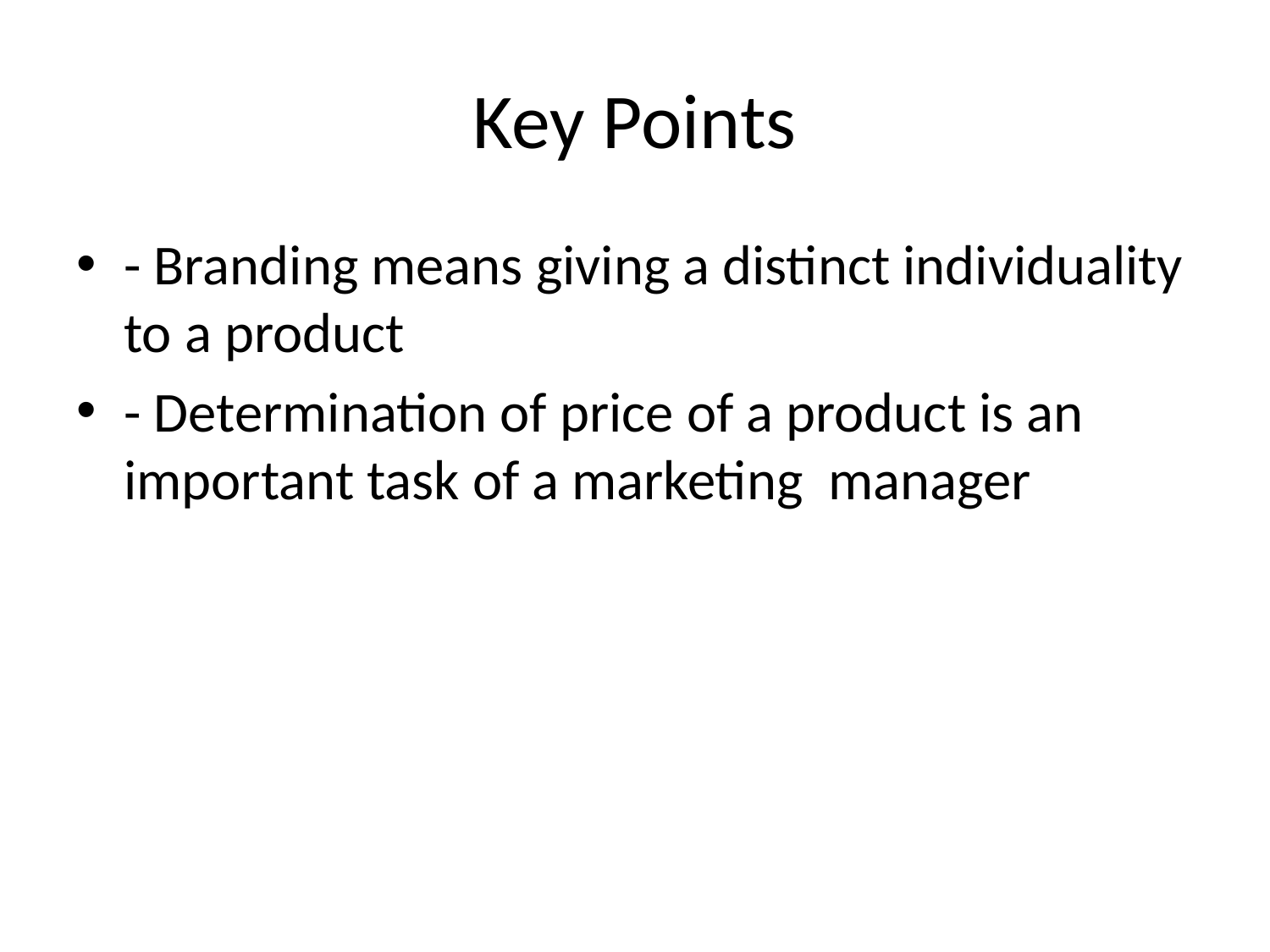

# Key Points
- Branding means giving a distinct individuality to a product
- Determination of price of a product is an important task of a marketing  manager